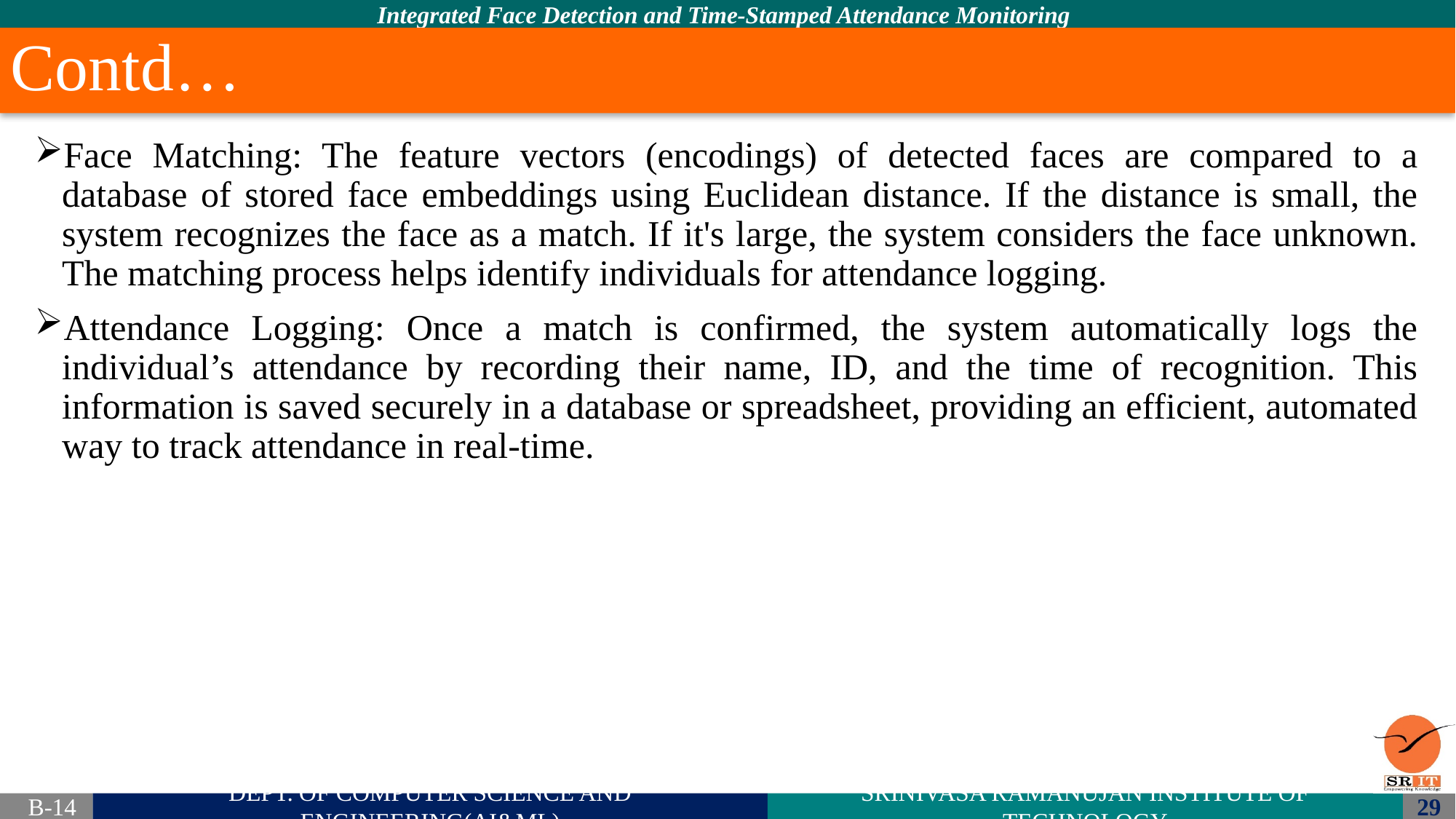

# Contd…
Face Matching: The feature vectors (encodings) of detected faces are compared to a database of stored face embeddings using Euclidean distance. If the distance is small, the system recognizes the face as a match. If it's large, the system considers the face unknown. The matching process helps identify individuals for attendance logging.
Attendance Logging: Once a match is confirmed, the system automatically logs the individual’s attendance by recording their name, ID, and the time of recognition. This information is saved securely in a database or spreadsheet, providing an efficient, automated way to track attendance in real-time.